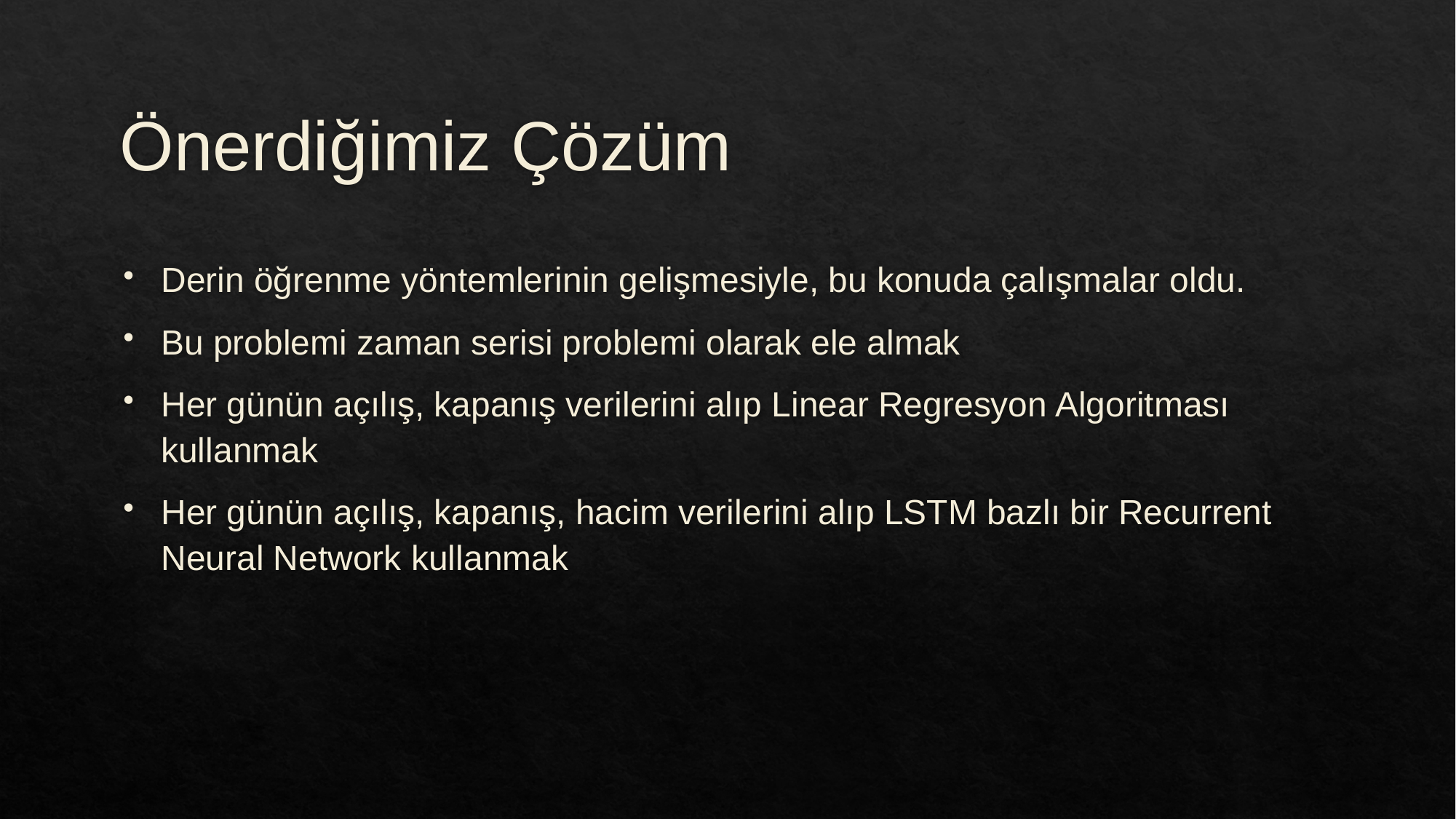

# Önerdiğimiz Çözüm
Derin öğrenme yöntemlerinin gelişmesiyle, bu konuda çalışmalar oldu.
Bu problemi zaman serisi problemi olarak ele almak
Her günün açılış, kapanış verilerini alıp Linear Regresyon Algoritması kullanmak
Her günün açılış, kapanış, hacim verilerini alıp LSTM bazlı bir Recurrent Neural Network kullanmak